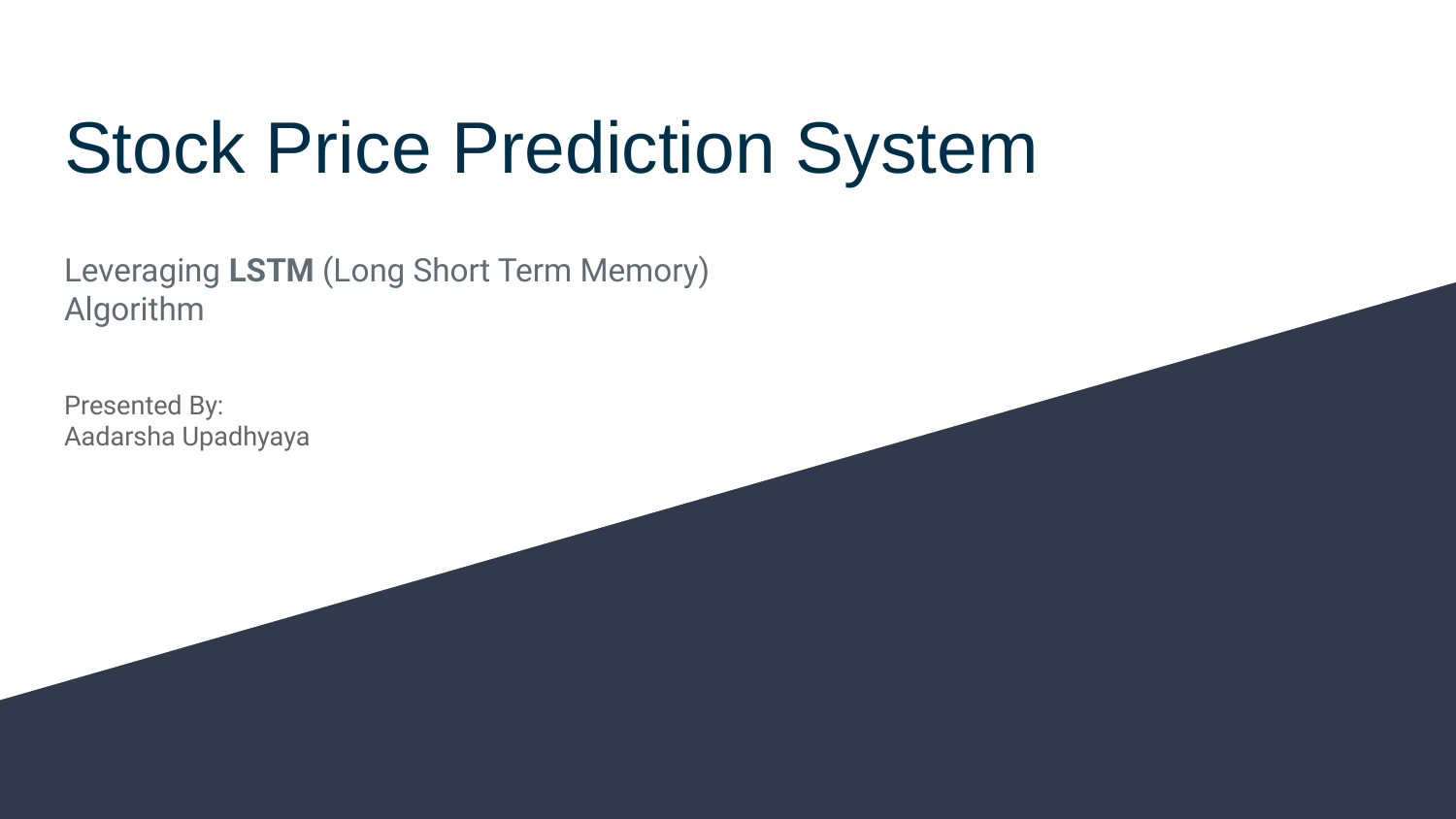

# Stock Price Prediction System
Leveraging LSTM (Long Short Term Memory) Algorithm
Presented By:
Aadarsha Upadhyaya